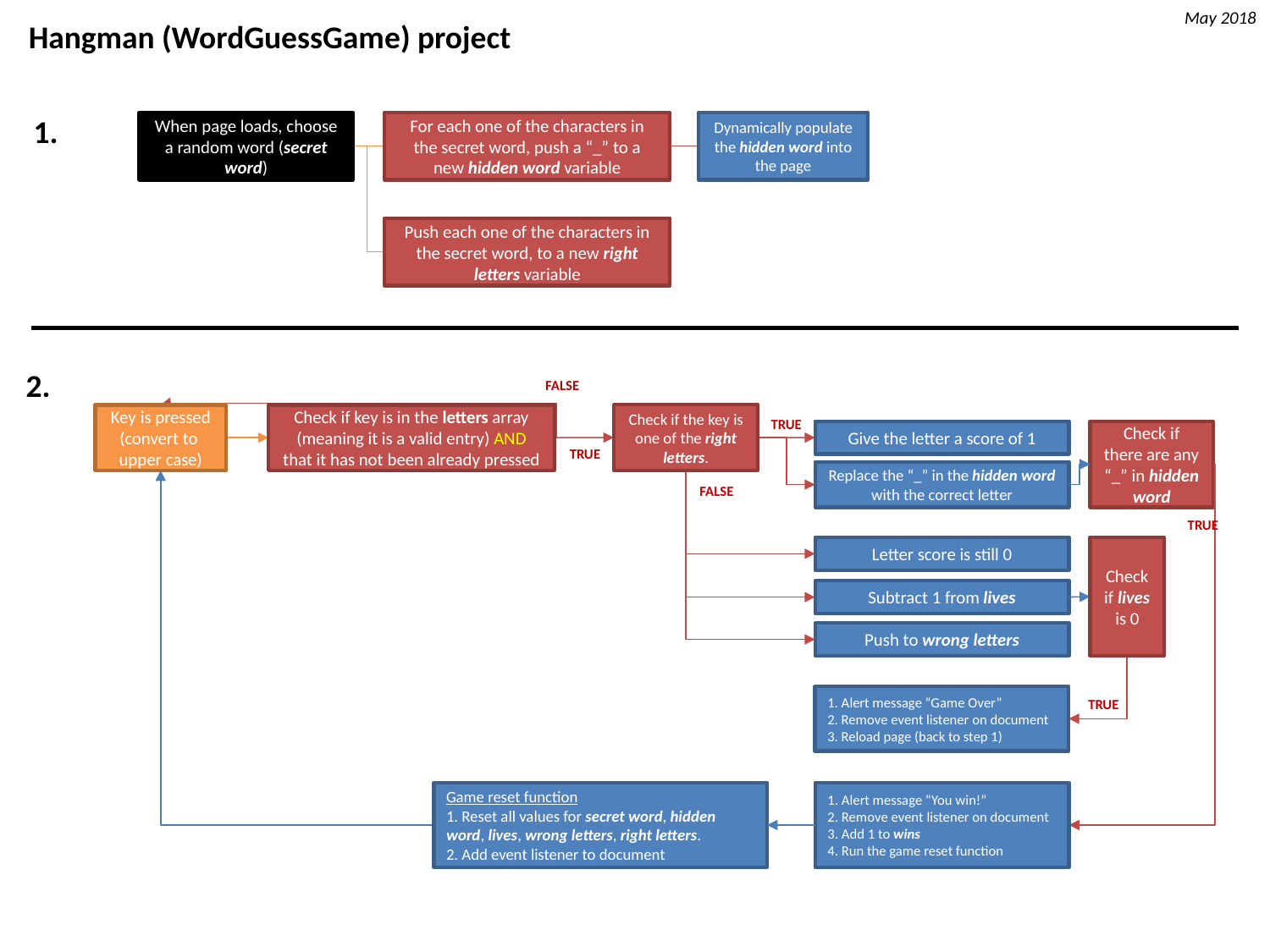

May 2018
Hangman (WordGuessGame) project
1.
When page loads, choose a random word (secret word)
For each one of the characters in the secret word, push a “_” to a new hidden word variable
Dynamically populate the hidden word into the page
Push each one of the characters in the secret word, to a new right letters variable
2.
FALSE
Check if the key is one of the right letters.
Key is pressed (convert to  upper case)
Check if key is in the letters array (meaning it is a valid entry) AND that it has not been already pressed
TRUE
Give the letter a score of 1
Check if there are any “_” in hidden word
TRUE
Replace the “_” in the hidden word with the correct letter
FALSE
TRUE
Letter score is still 0
Check if lives is 0
Subtract 1 from lives
Push to wrong letters
1. Alert message “Game Over”
2. Remove event listener on document
3. Reload page (back to step 1)
TRUE
Game reset function
1. Reset all values for secret word, hidden word, lives, wrong letters, right letters.
2. Add event listener to document
1. Alert message “You win!”
2. Remove event listener on document
3. Add 1 to wins
4. Run the game reset function